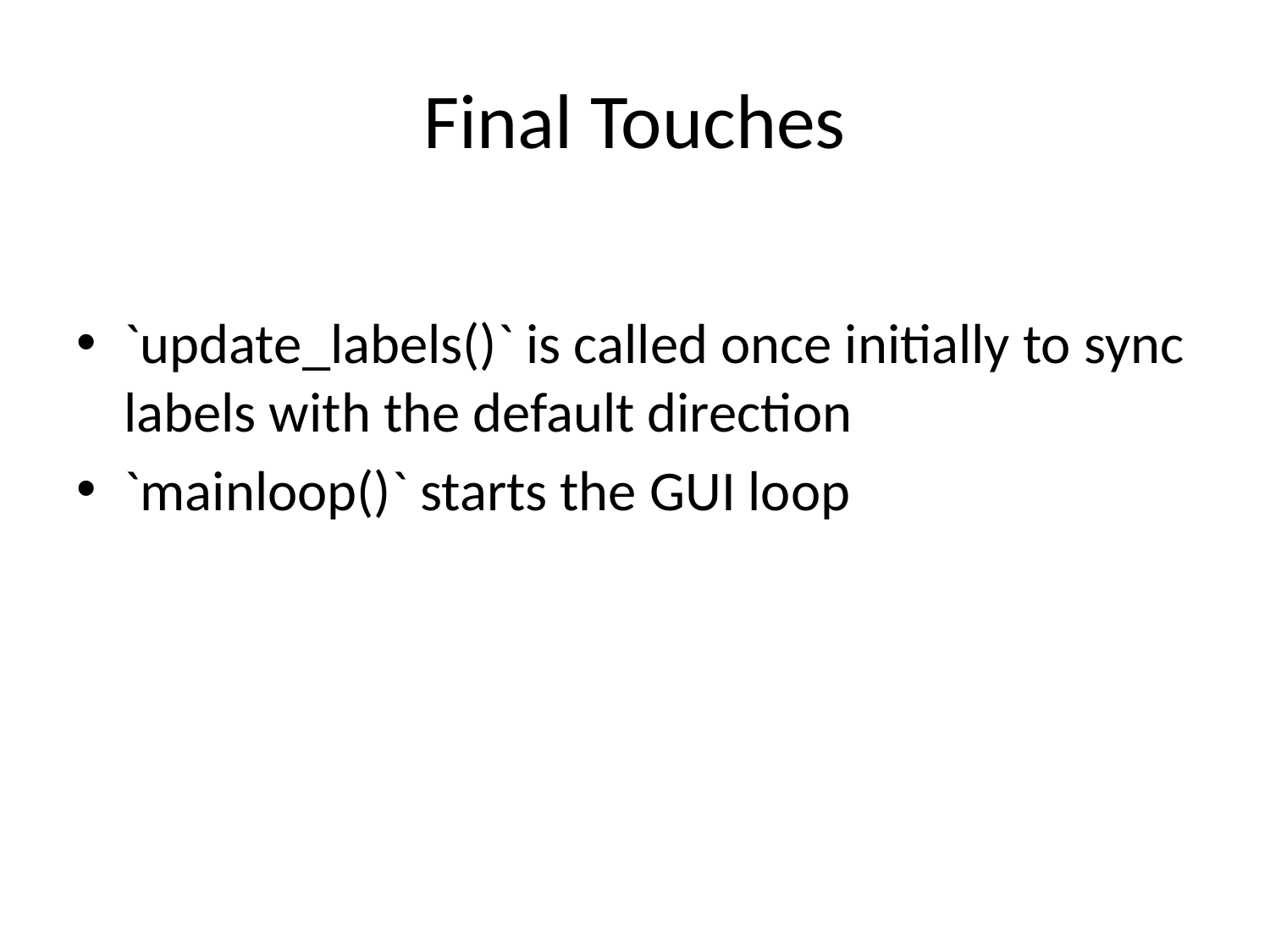

# Final Touches

`update_labels()` is called once initially to sync labels with the default direction
`mainloop()` starts the GUI loop